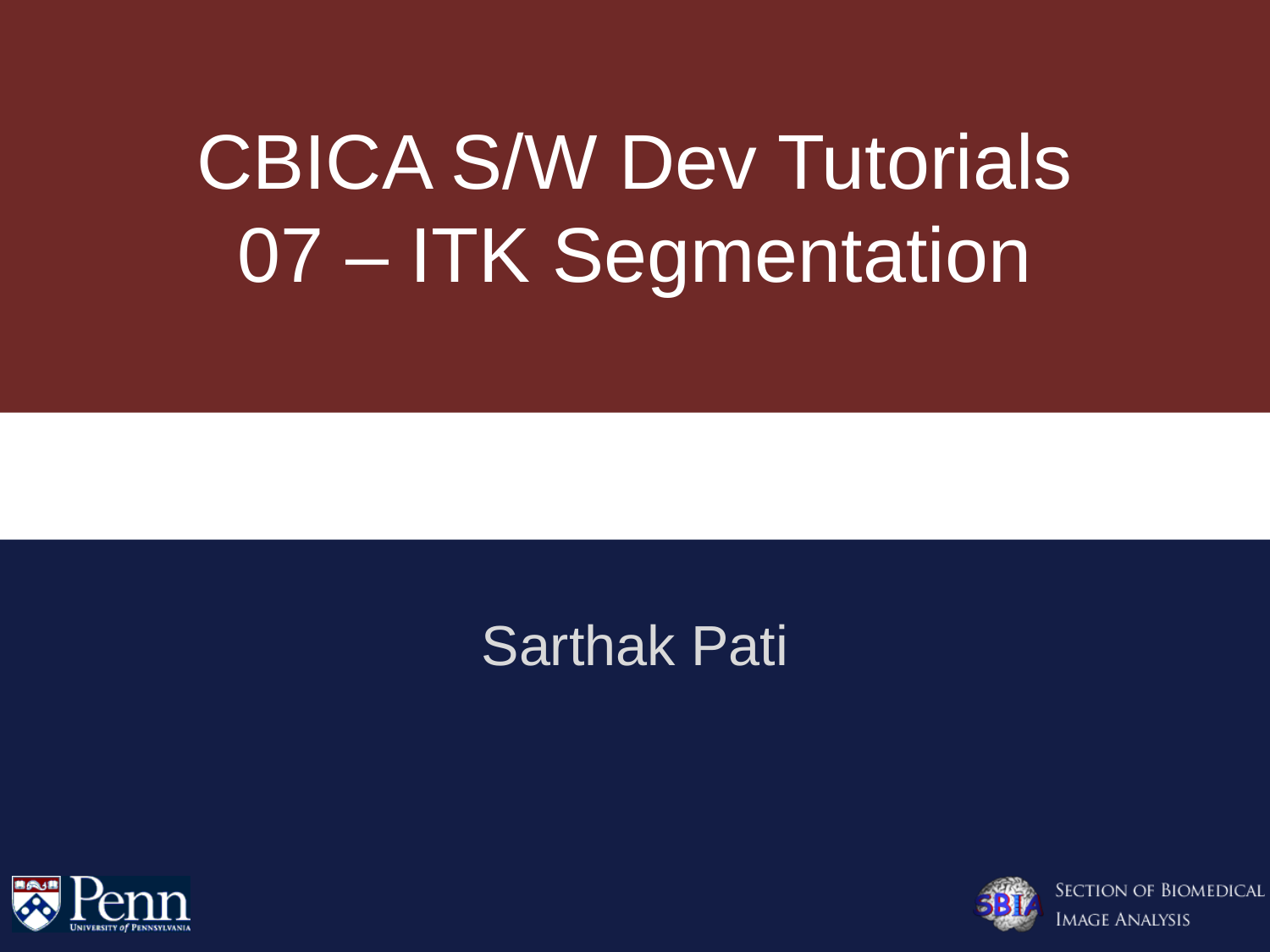

# CBICA S/W Dev Tutorials 07 – ITK Segmentation
Sarthak Pati